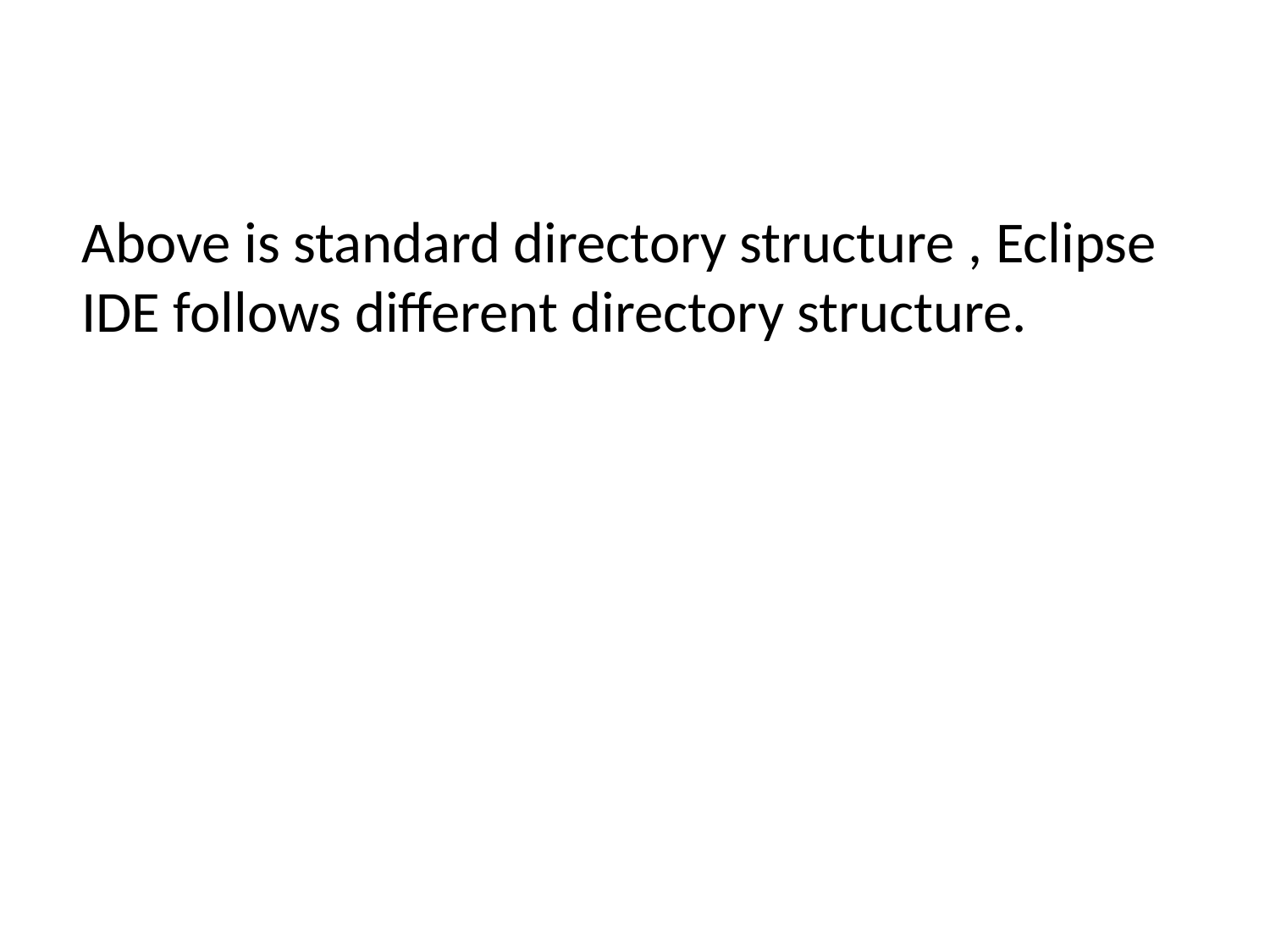

Above is standard directory structure , Eclipse IDE follows different directory structure.